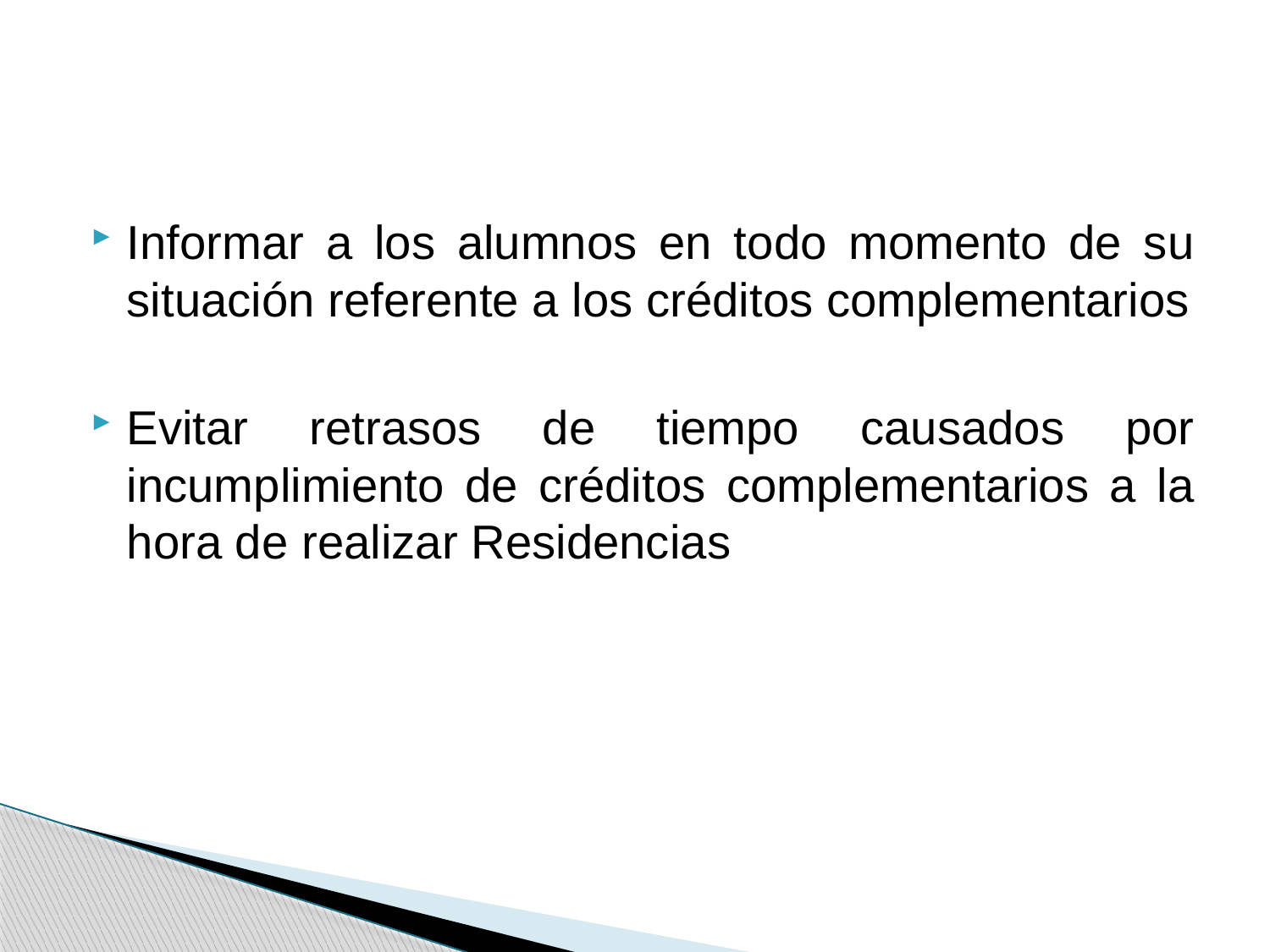

#
Informar a los alumnos en todo momento de su situación referente a los créditos complementarios

Evitar retrasos de tiempo causados por incumplimiento de créditos complementarios a la hora de realizar Residencias